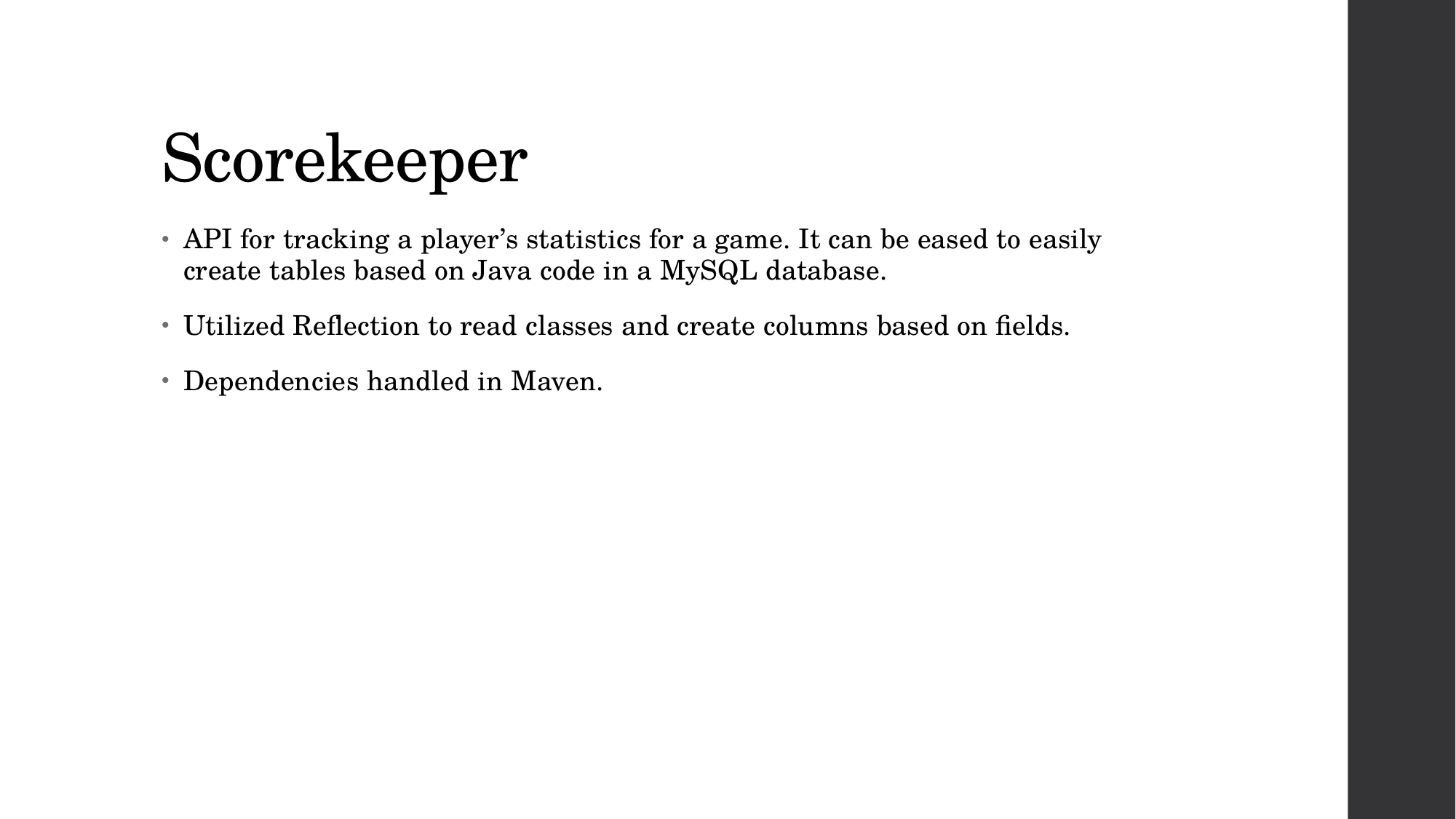

# Scorekeeper
API for tracking a player’s statistics for a game. It can be eased to easily create tables based on Java code in a MySQL database.
Utilized Reflection to read classes and create columns based on fields.
Dependencies handled in Maven.